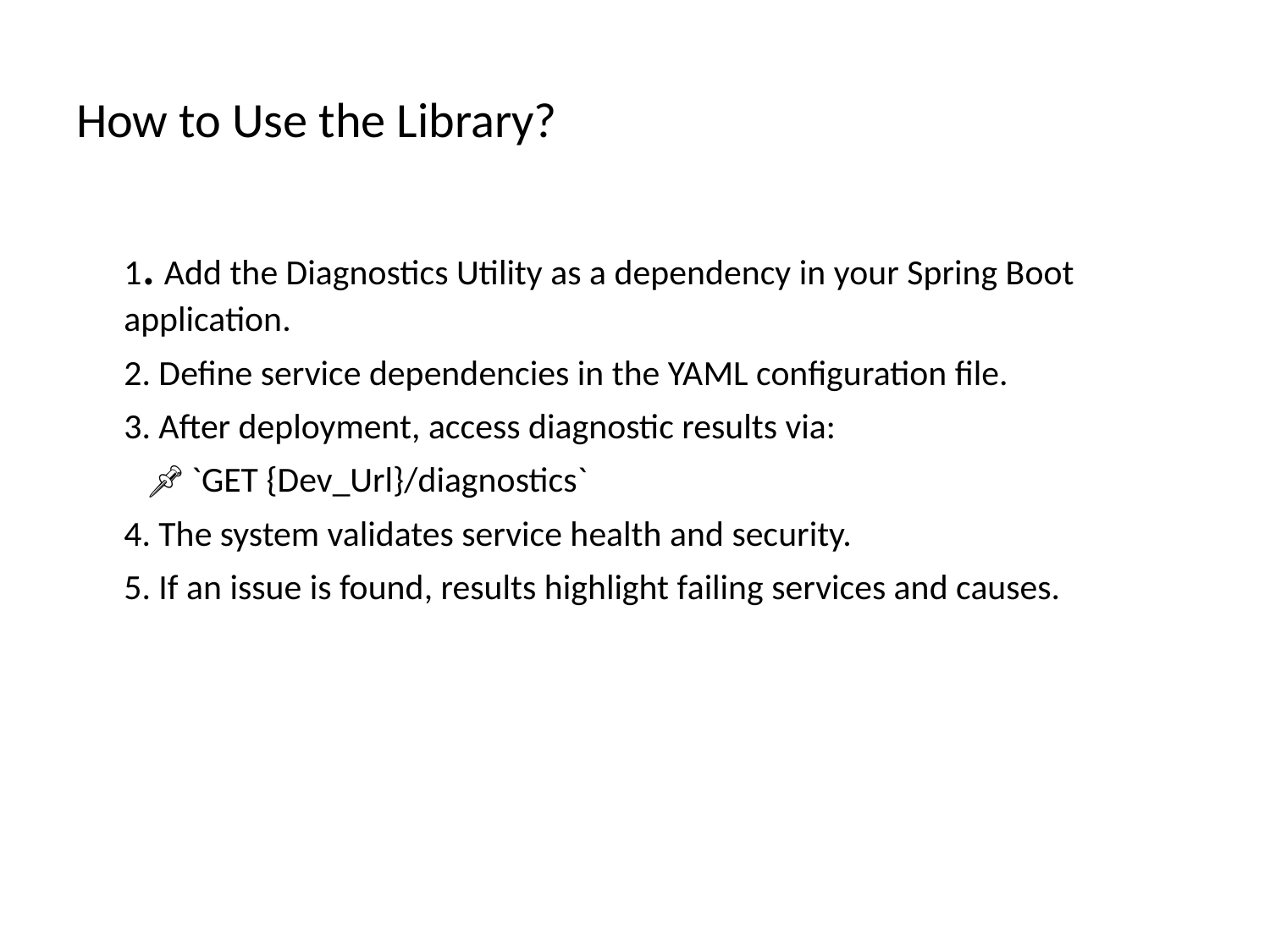

# How to Use the Library?
1. Add the Diagnostics Utility as a dependency in your Spring Boot application.
2. Define service dependencies in the YAML configuration file.
3. After deployment, access diagnostic results via:
   📌 `GET {Dev_Url}/diagnostics`
4. The system validates service health and security.
5. If an issue is found, results highlight failing services and causes.